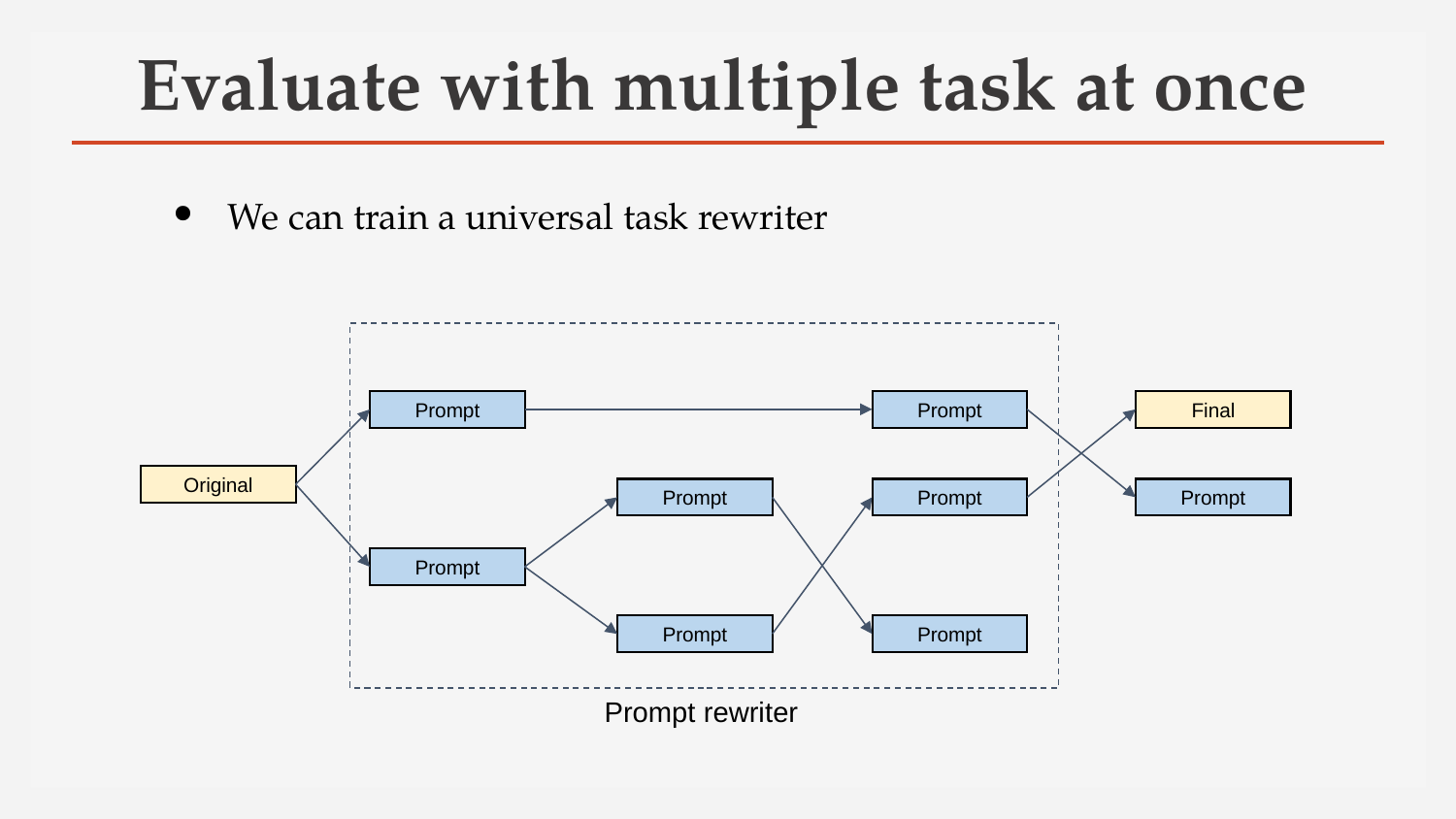

# Evaluate with multiple task at once
We can train a universal task rewriter

Prompt
Prompt
Final
Original
Prompt
Prompt
Prompt
Prompt
Prompt
Prompt
Prompt rewriter